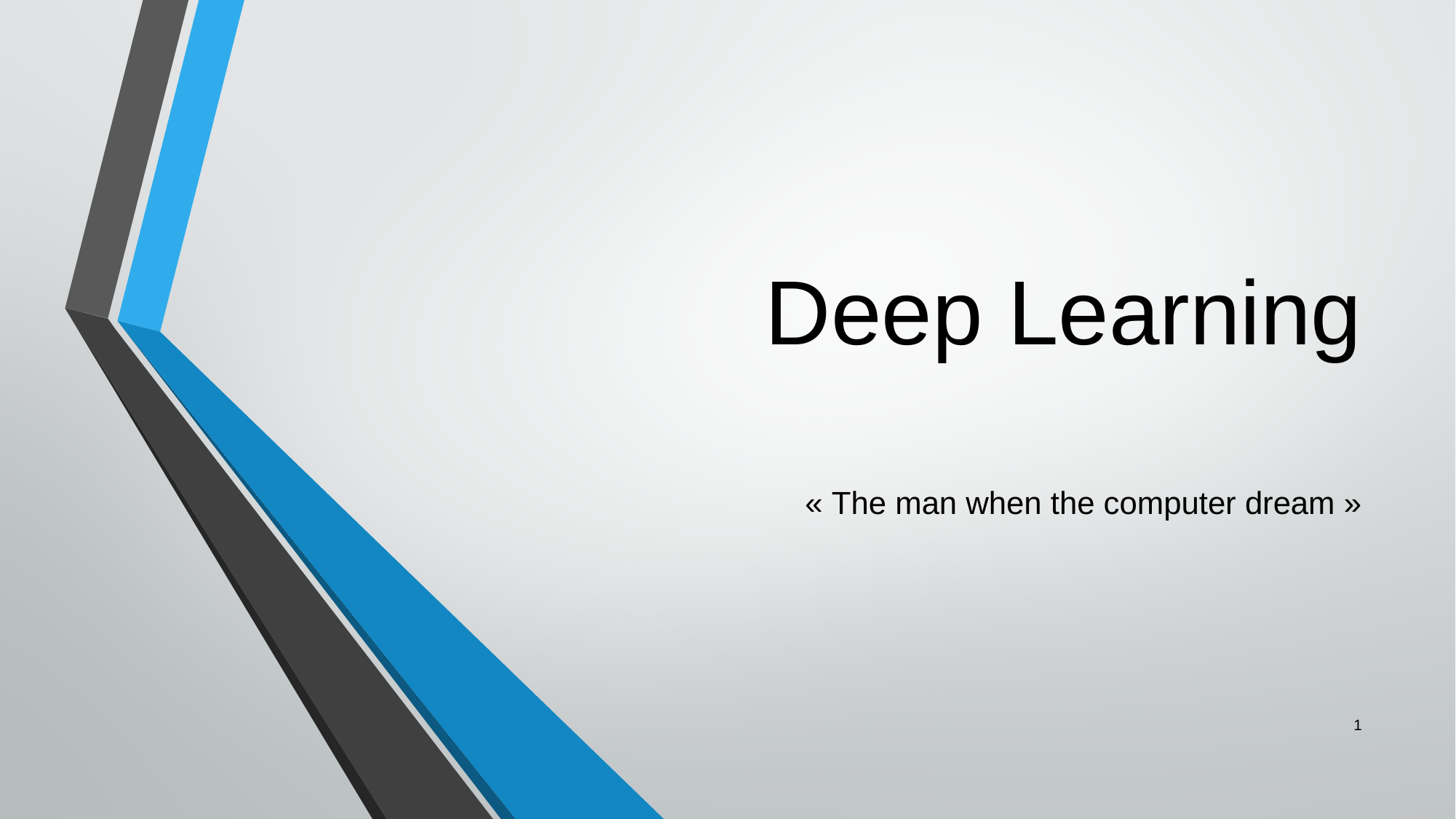

# Deep Learning
« The man when the computer dream »
1